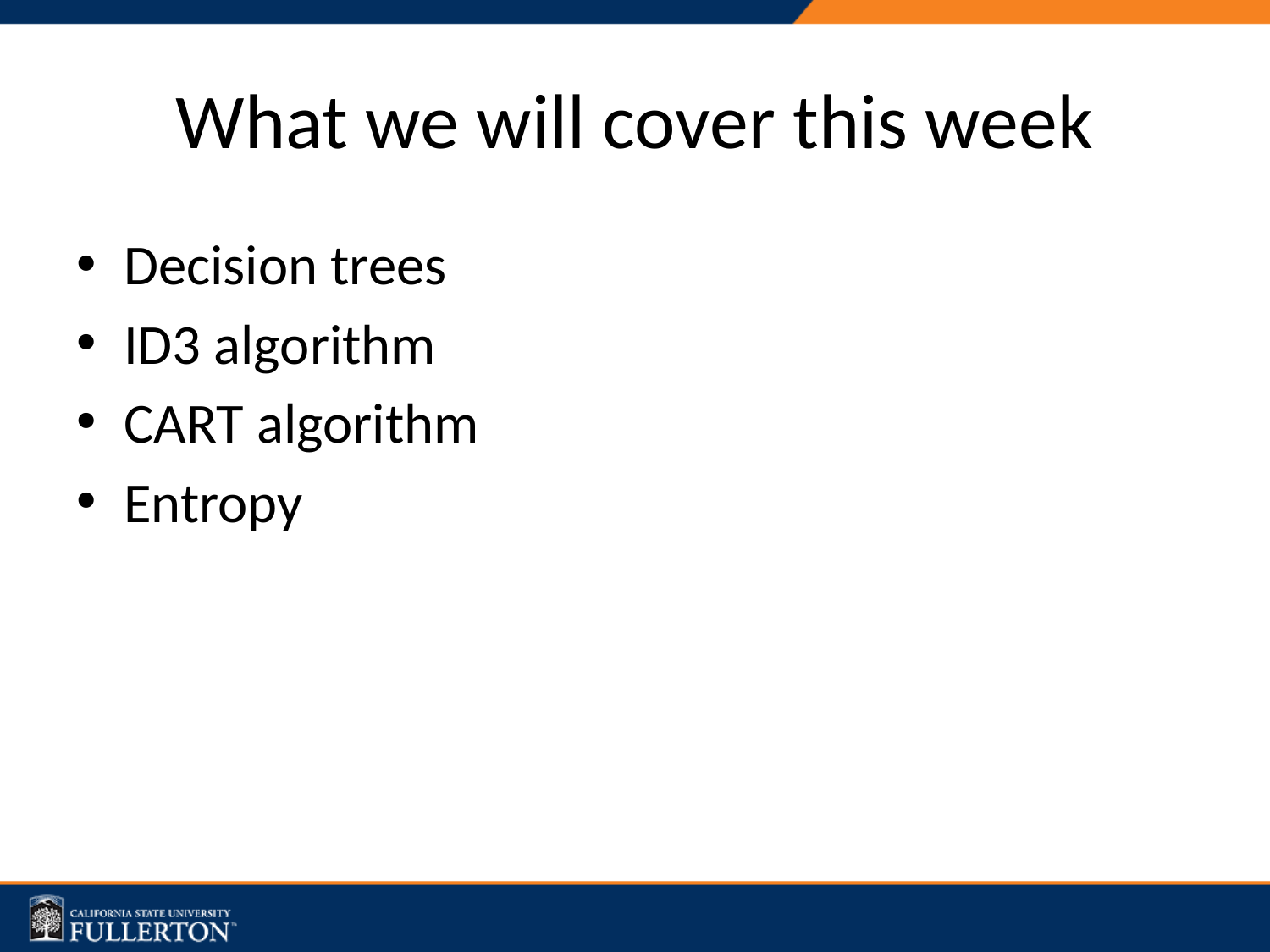

# What we will cover this week
Decision trees
ID3 algorithm
CART algorithm
Entropy